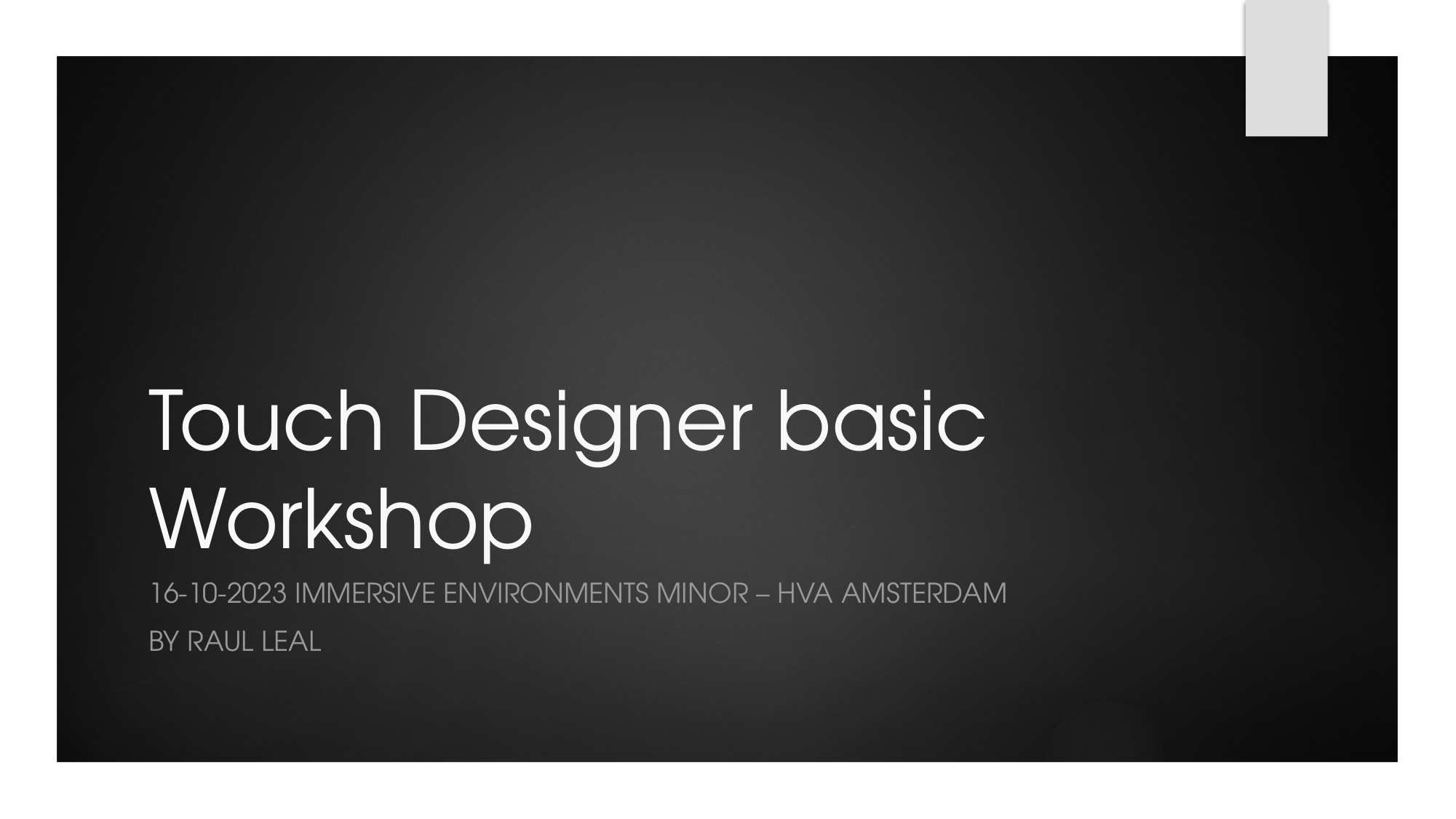

# Touch Designer basic Workshop
16-10-2023 Immersive Environments minor – HvA Amsterdam
By Raul Leal